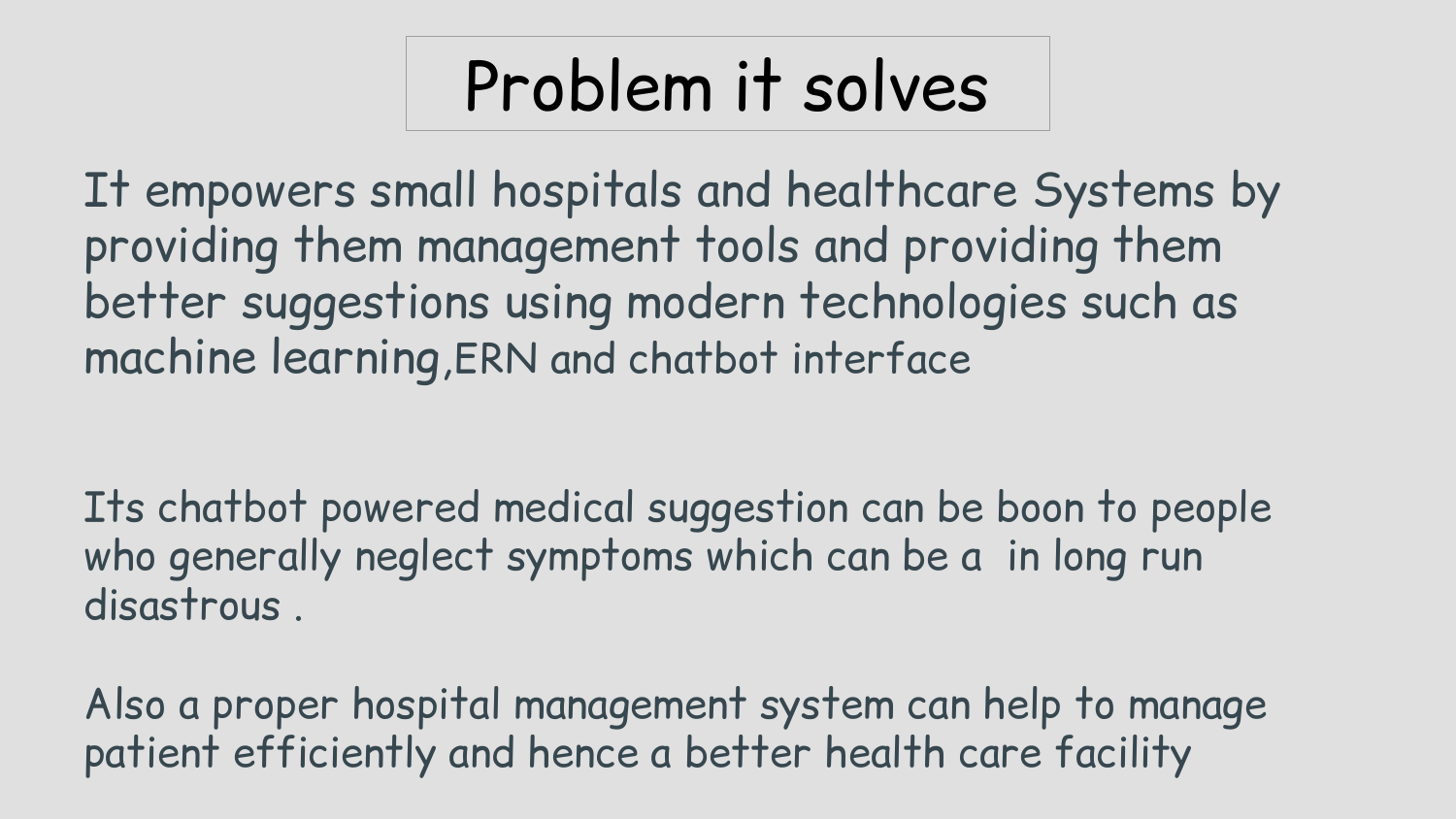

Problem it solves
# It empowers small hospitals and healthcare Systems by providing them management tools and providing them better suggestions using modern technologies such as machine learning,ERN and chatbot interface

Its chatbot powered medical suggestion can be boon to people who generally neglect symptoms which can be a  in long run disastrous .

Also a proper hospital management system can help to manage patient efficiently and hence a better health care facility